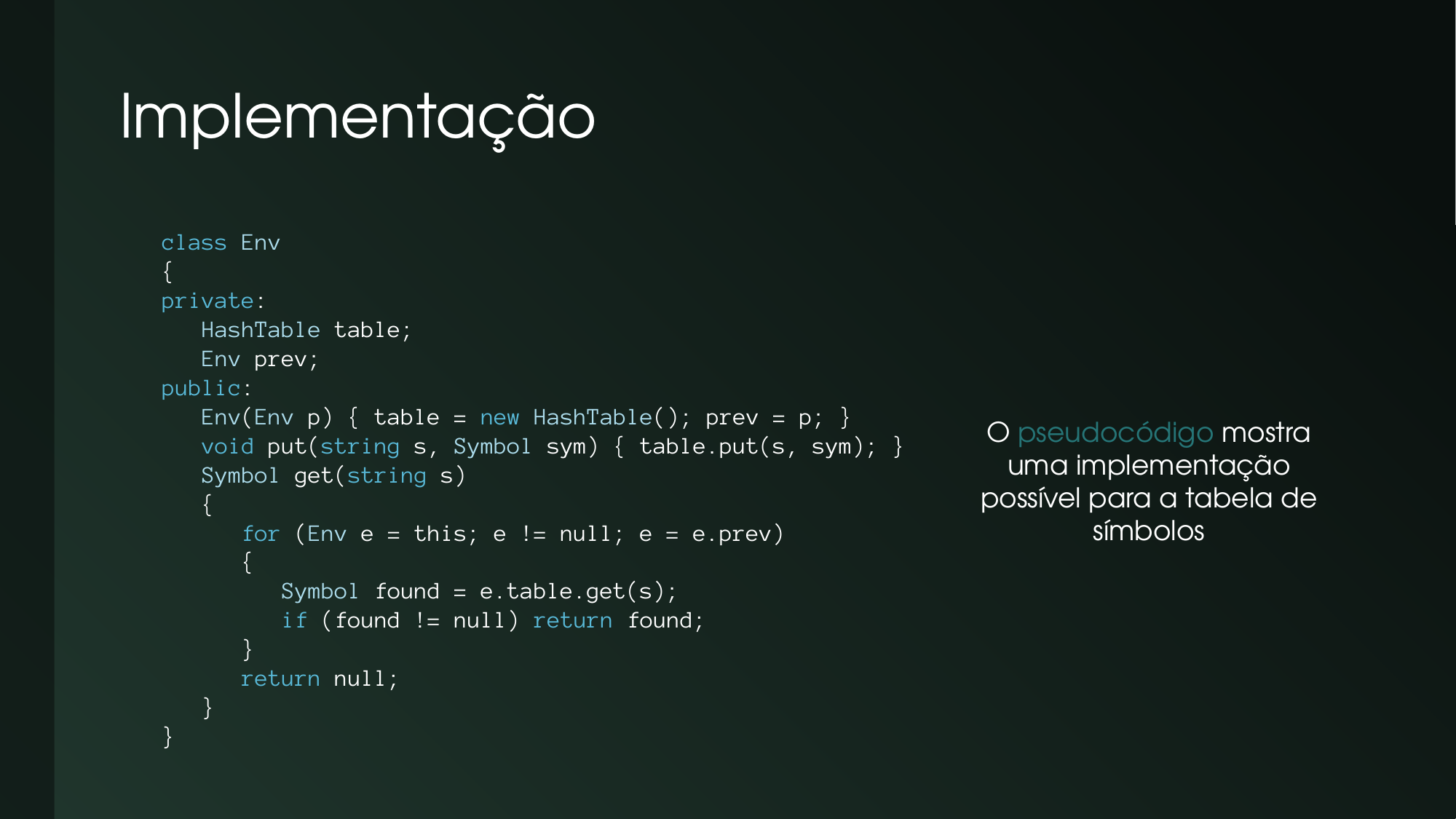

# Implementação
class Env
{
private:
   HashTable table;
   Env prev;
public:
   Env(Env p) { table = new HashTable(); prev = p; }
   void put(string s, Symbol sym) { table.put(s, sym); }
   Symbol get(string s)
   {
      for (Env e = this; e != null; e = e.prev)
      {
         Symbol found = e.table.get(s);
         if (found != null) return found;
      }
      return null;
   }
}
O pseudocódigo mostra uma implementação possível para a tabela de símbolos